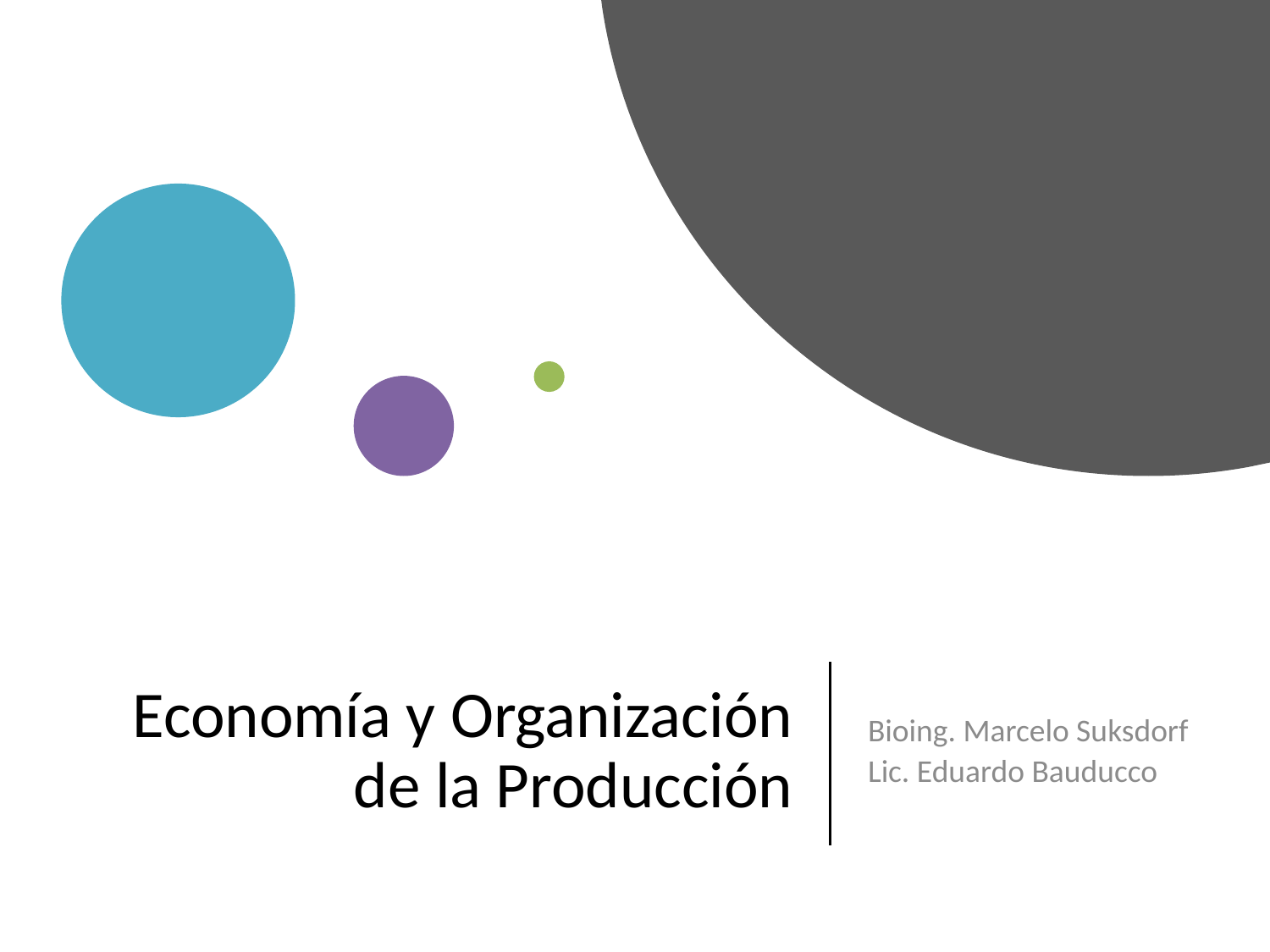

# Economía y Organización de la Producción
Bioing. Marcelo Suksdorf
Lic. Eduardo Bauducco